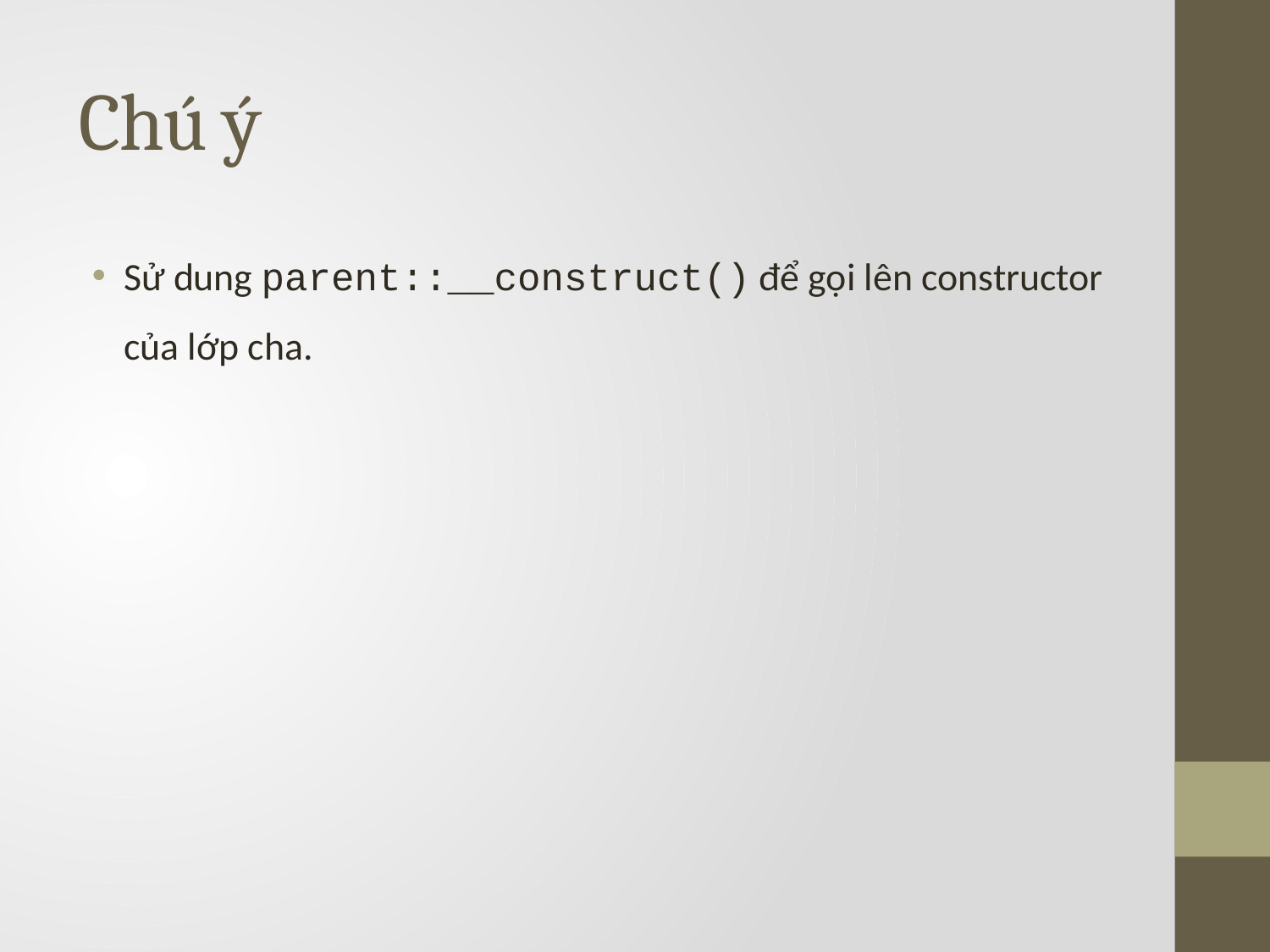

# Chú ý
Sử dung parent::__construct() để gọi lên constructor của lớp cha.